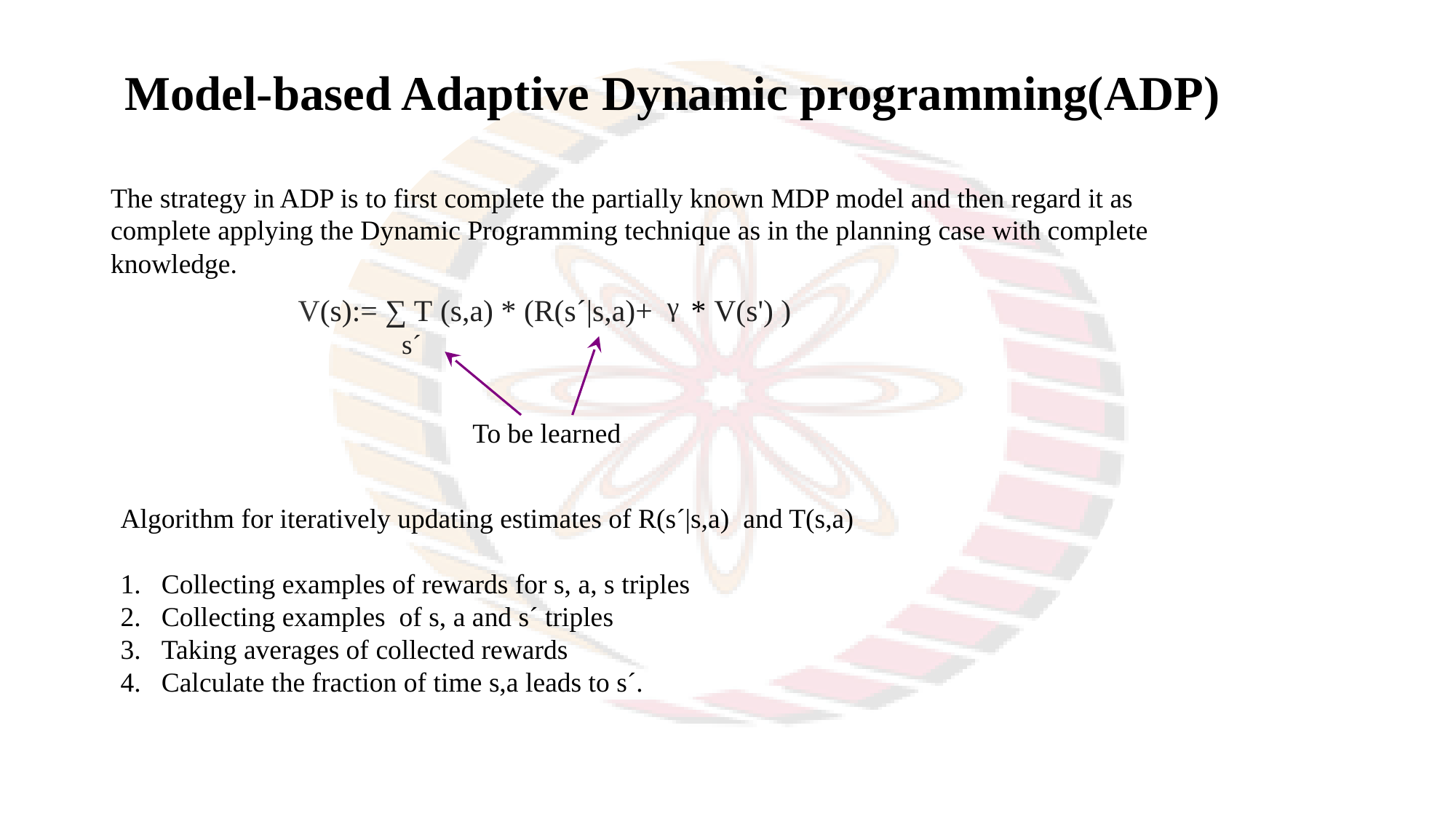

Model-based Adaptive Dynamic programming(ADP)
The strategy in ADP is to first complete the partially known MDP model and then regard it as complete applying the Dynamic Programming technique as in the planning case with complete knowledge.
γ
V(s):= ∑ T (s,a) * (R(s´|s,a)+     * V(s') )
               s´

To be learned
Algorithm for iteratively updating estimates of R(s´|s,a)  and T(s,a)

Collecting examples of rewards for s, a, s triples
Collecting examples  of s, a and s´ triples
Taking averages of collected rewards
Calculate the fraction of time s,a leads to s´.